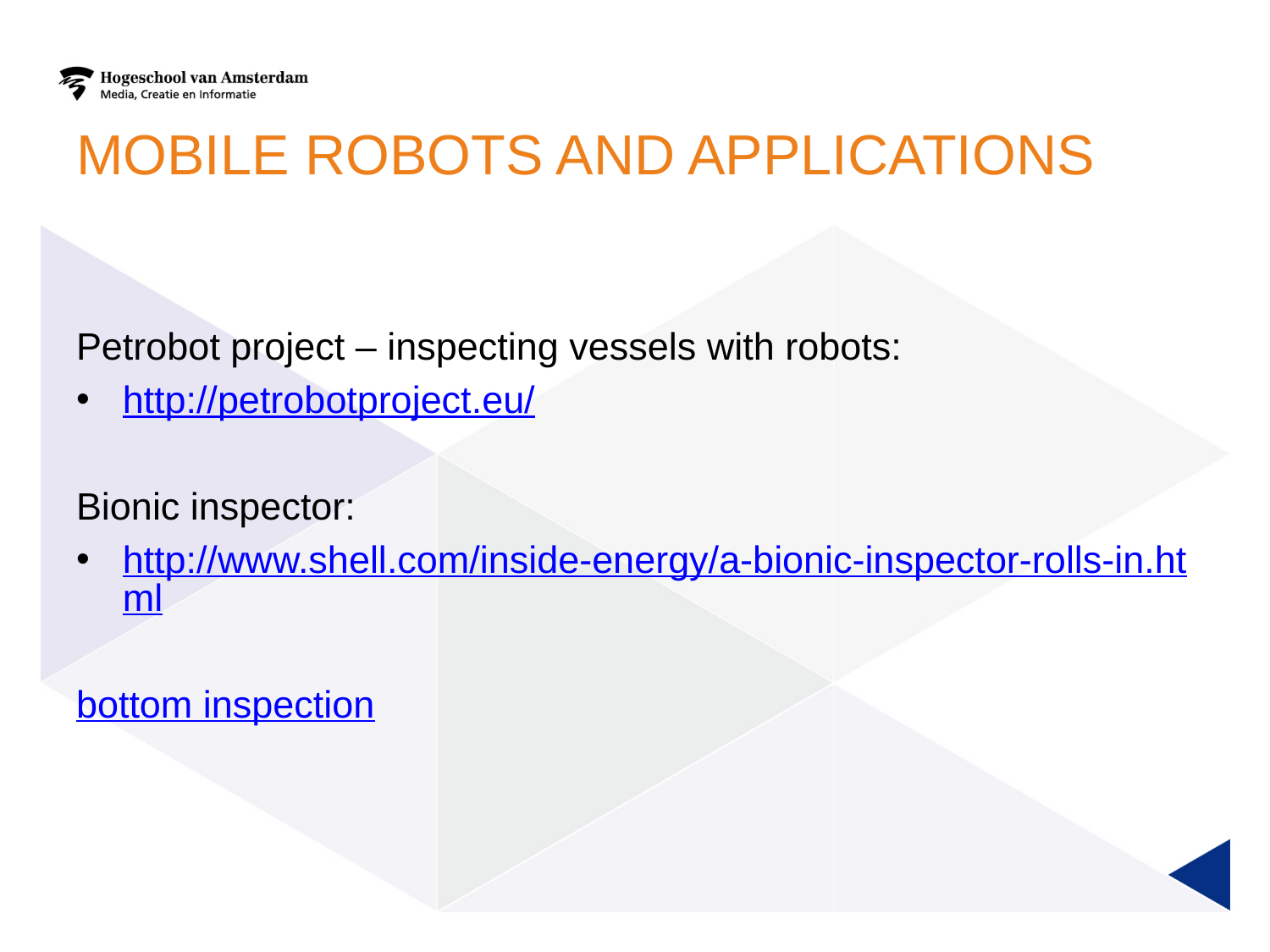

# Mobile Robots and applications
Petrobot project – inspecting vessels with robots:
http://petrobotproject.eu/

Bionic inspector:
http://www.shell.com/inside-energy/a-bionic-inspector-rolls-in.html

bottom inspection